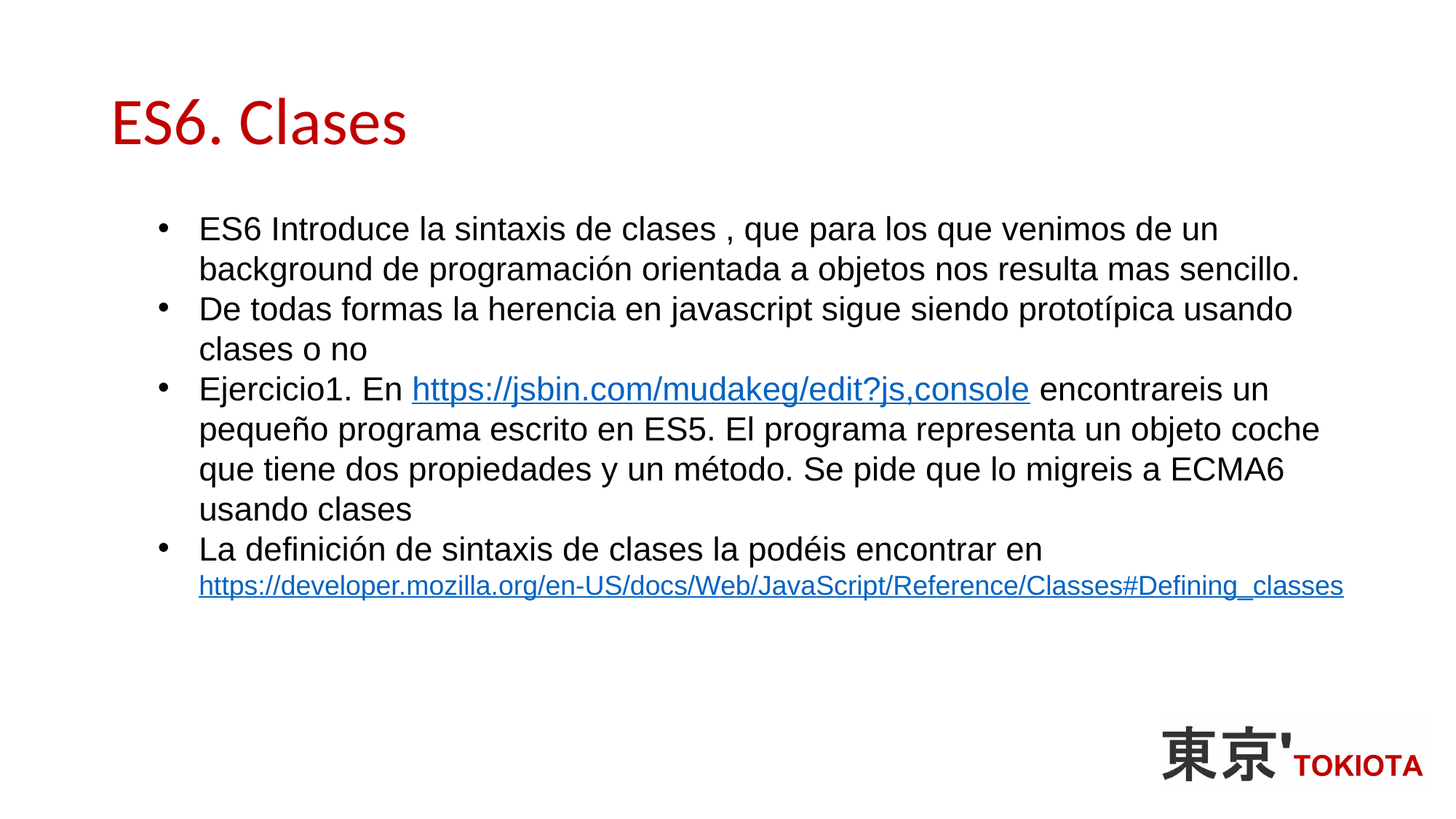

# ES6. Clases
ES6 Introduce la sintaxis de clases , que para los que venimos de un background de programación orientada a objetos nos resulta mas sencillo.
De todas formas la herencia en javascript sigue siendo prototípica usando clases o no
Ejercicio1. En https://jsbin.com/mudakeg/edit?js,console encontrareis un pequeño programa escrito en ES5. El programa representa un objeto coche que tiene dos propiedades y un método. Se pide que lo migreis a ECMA6 usando clases
La definición de sintaxis de clases la podéis encontrar en https://developer.mozilla.org/en-US/docs/Web/JavaScript/Reference/Classes#Defining_classes